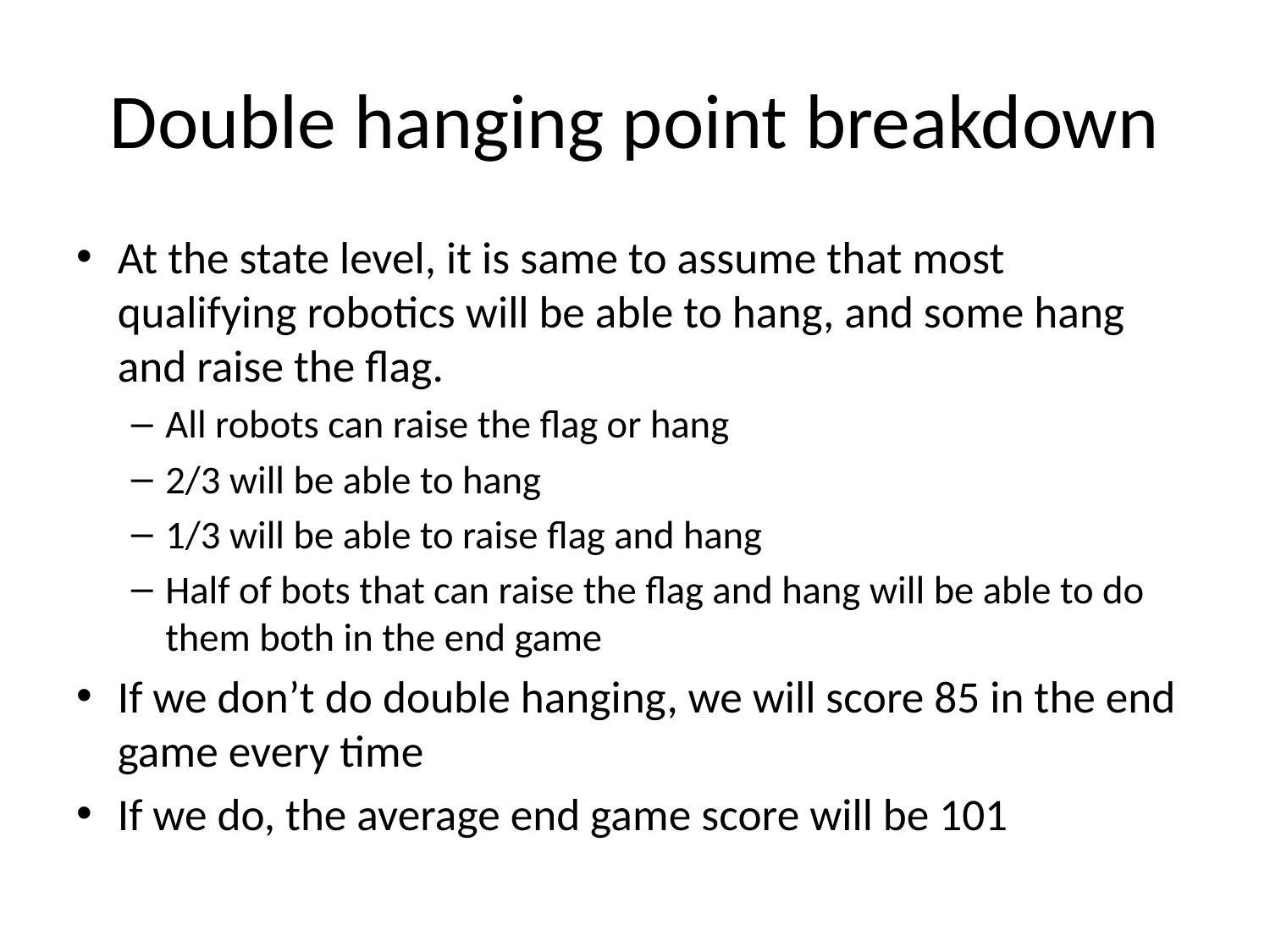

# Double hanging point breakdown
At the state level, it is same to assume that most qualifying robotics will be able to hang, and some hang and raise the flag.
All robots can raise the flag or hang
2/3 will be able to hang
1/3 will be able to raise flag and hang
Half of bots that can raise the flag and hang will be able to do them both in the end game
If we don’t do double hanging, we will score 85 in the end game every time
If we do, the average end game score will be 101